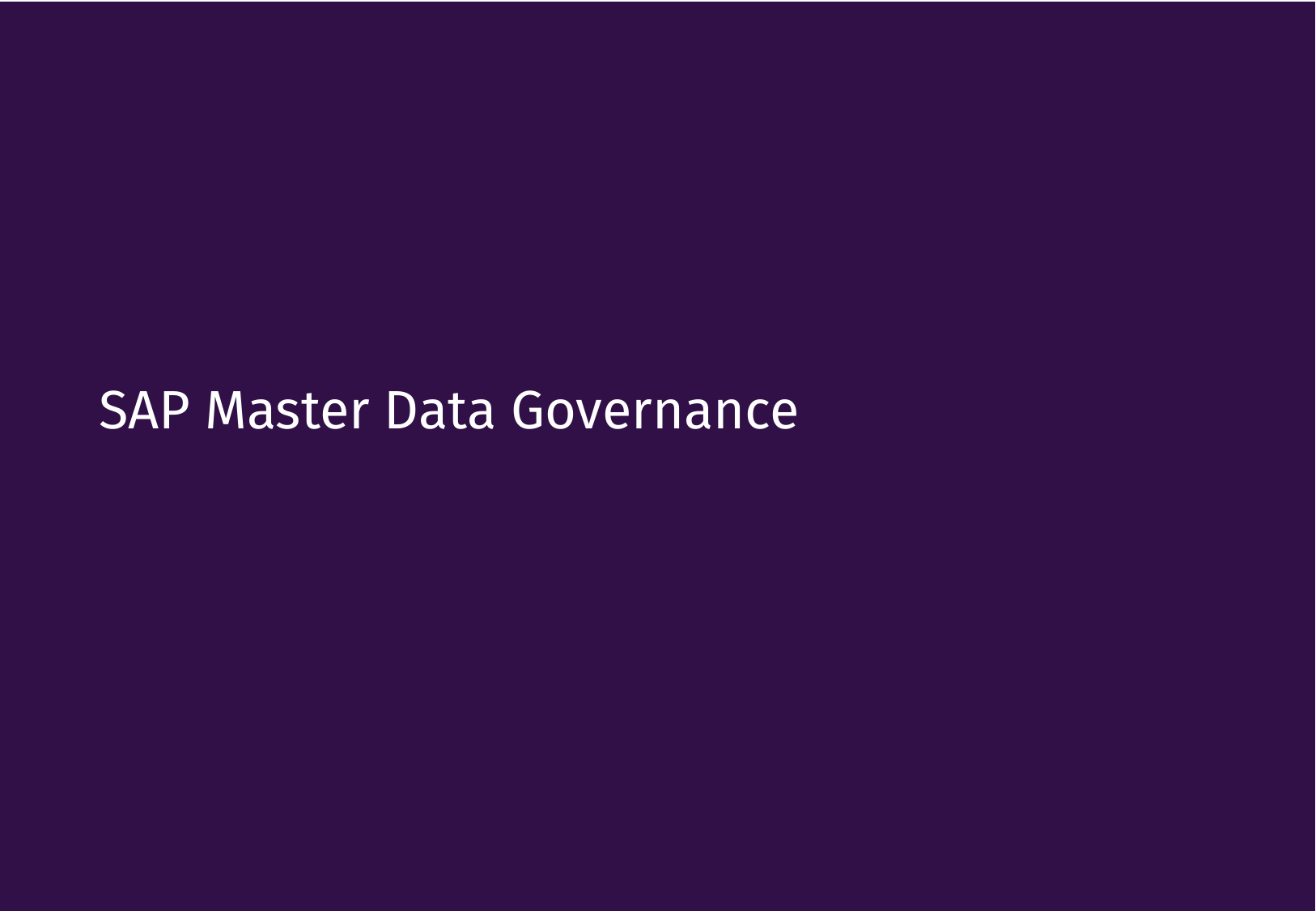

#

SAP Master Data Governance

Presentation Title